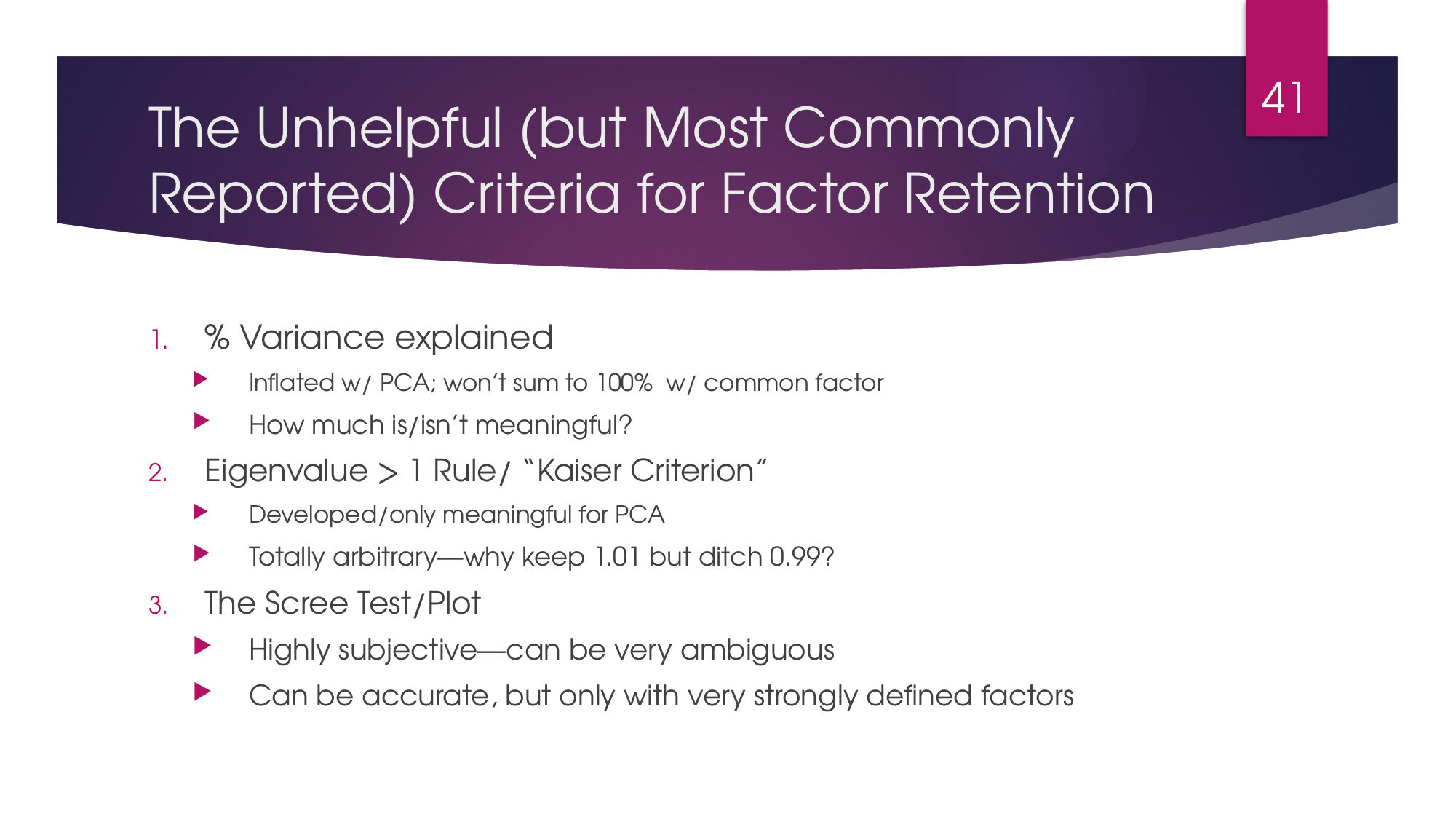

41
# The Unhelpful (but Most Commonly Reported) Criteria for Factor Retention
% Variance explained
Inflated w/ PCA; won’t sum to 100%  w/ common factor
How much is/isn’t meaningful?
Eigenvalue > 1 Rule/ “Kaiser Criterion”
Developed/only meaningful for PCA
Totally arbitrary—why keep 1.01 but ditch 0.99?
The Scree Test/Plot
Highly subjective—can be very ambiguous
Can be accurate, but only with very strongly defined factors